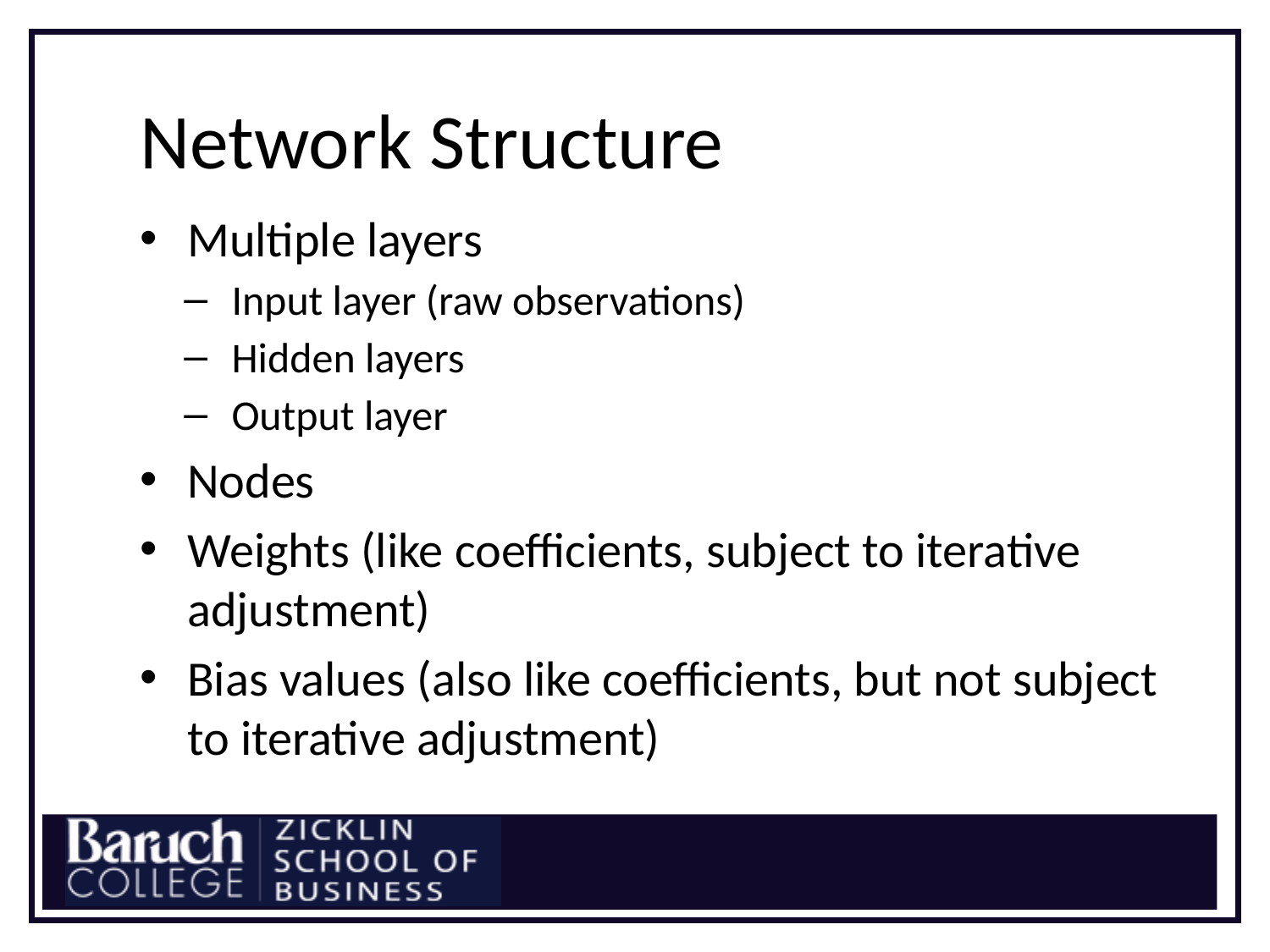

# Network Structure
Multiple layers
Input layer (raw observations)
Hidden layers
Output layer
Nodes
Weights (like coefficients, subject to iterative adjustment)
Bias values (also like coefficients, but not subject to iterative adjustment)